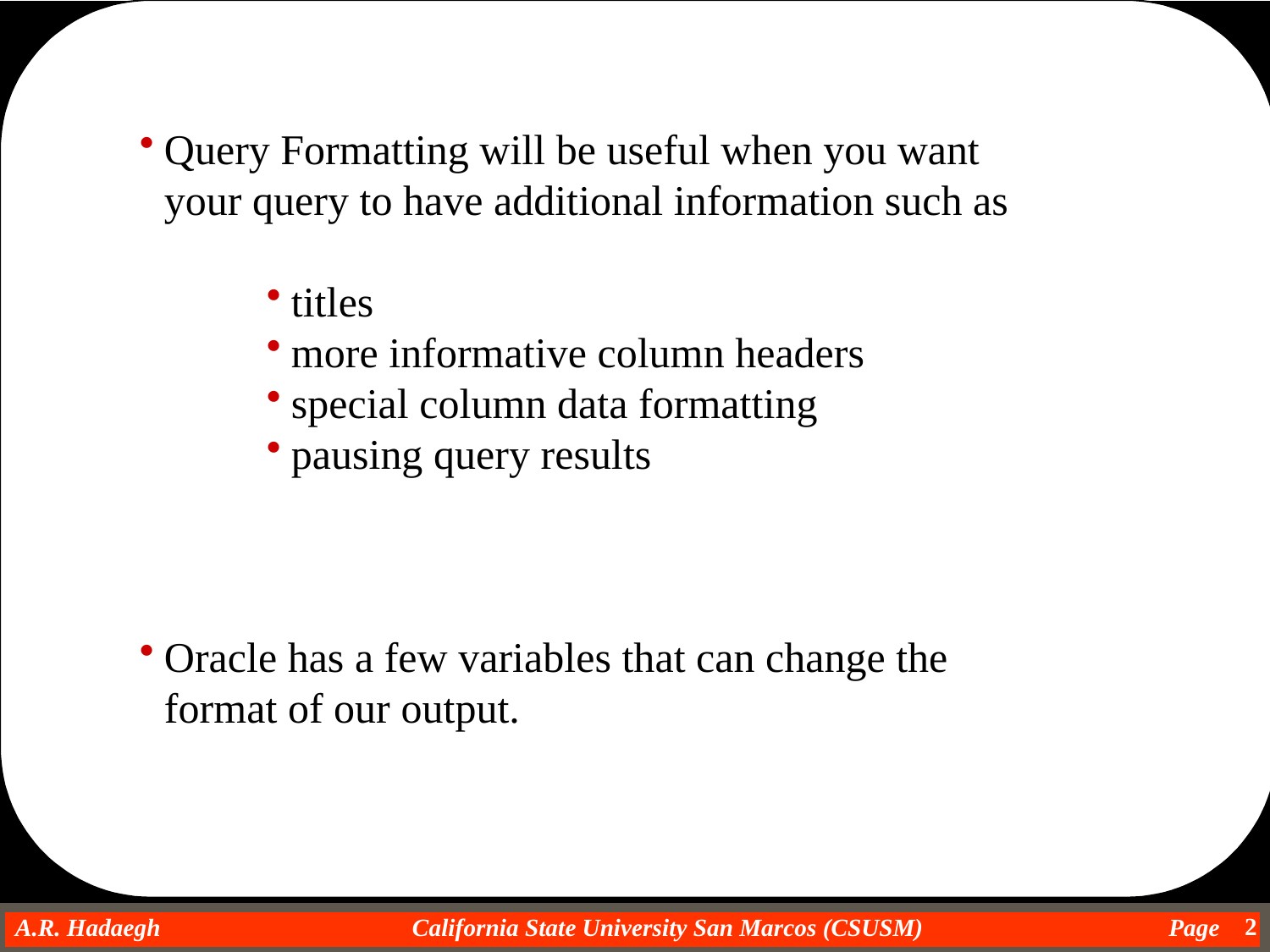

Query Formatting will be useful when you want your query to have additional information such as

titles
more informative column headers
special column data formatting
pausing query results

Oracle has a few variables that can change the format of our output.
2